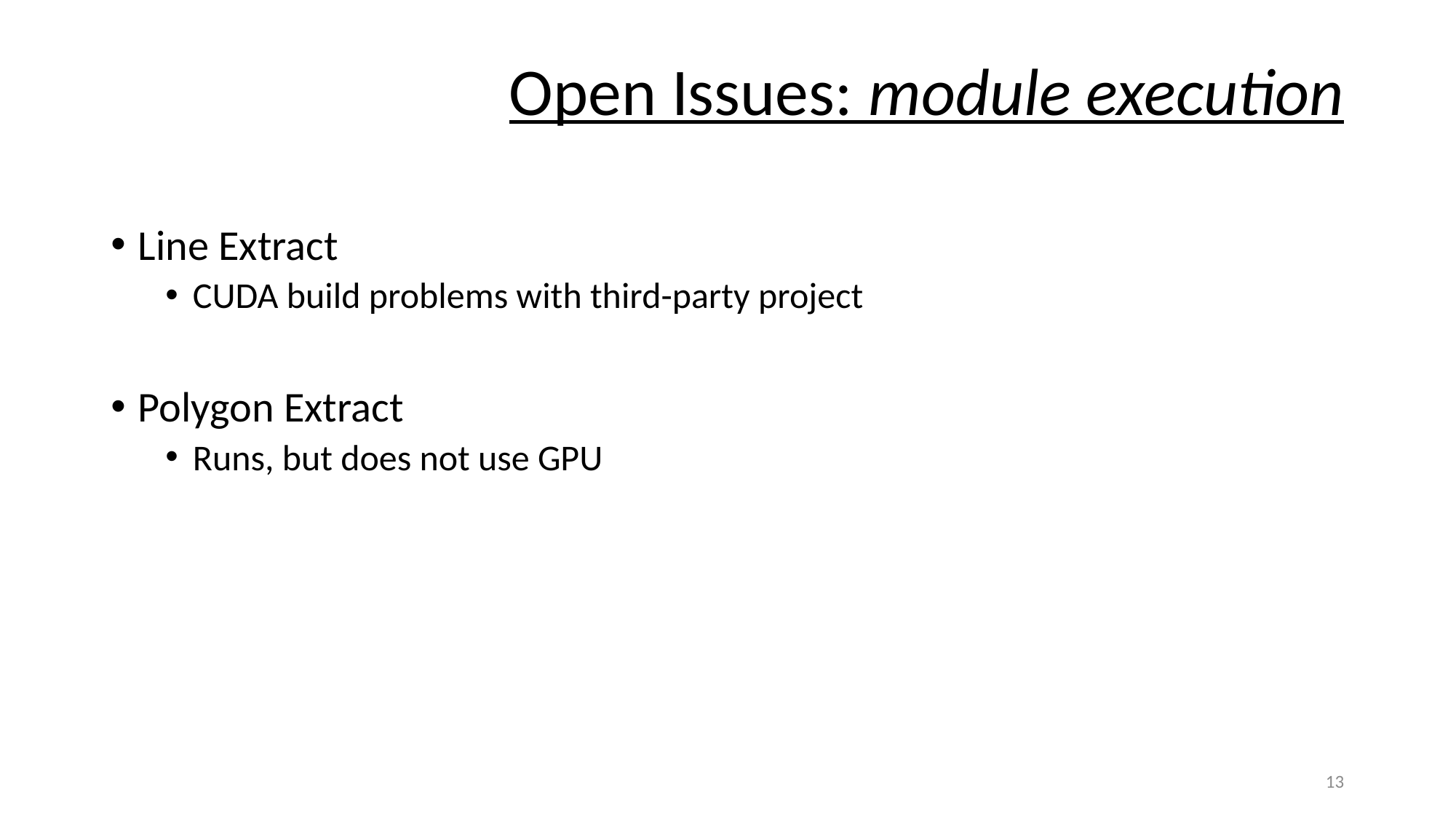

# Open Issues: module execution
Line Extract
CUDA build problems with third-party project

Polygon Extract
Runs, but does not use GPU
13